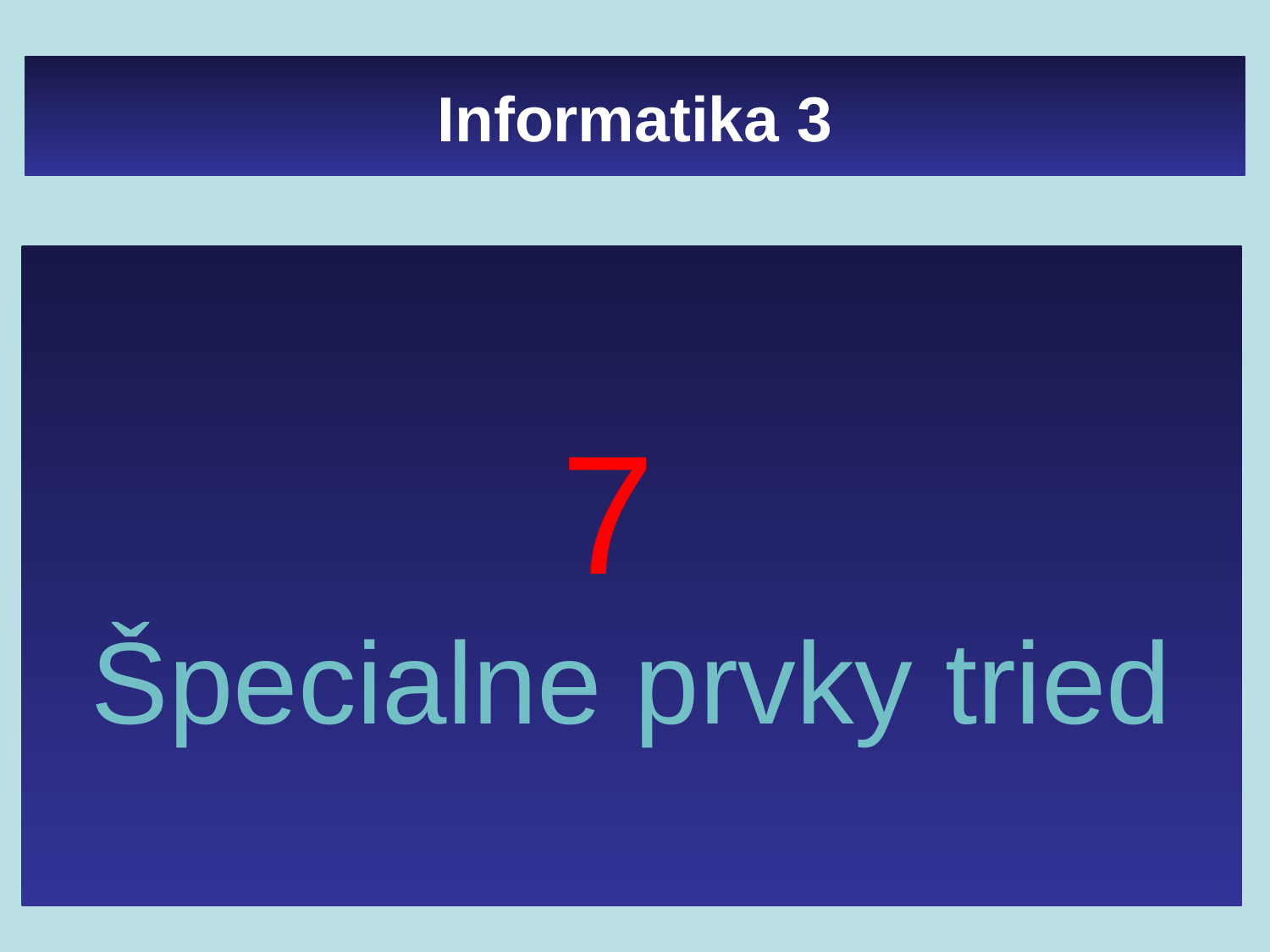

Informatika 3
7
Špecialne prvky tried
# Špeciálne prvky C++